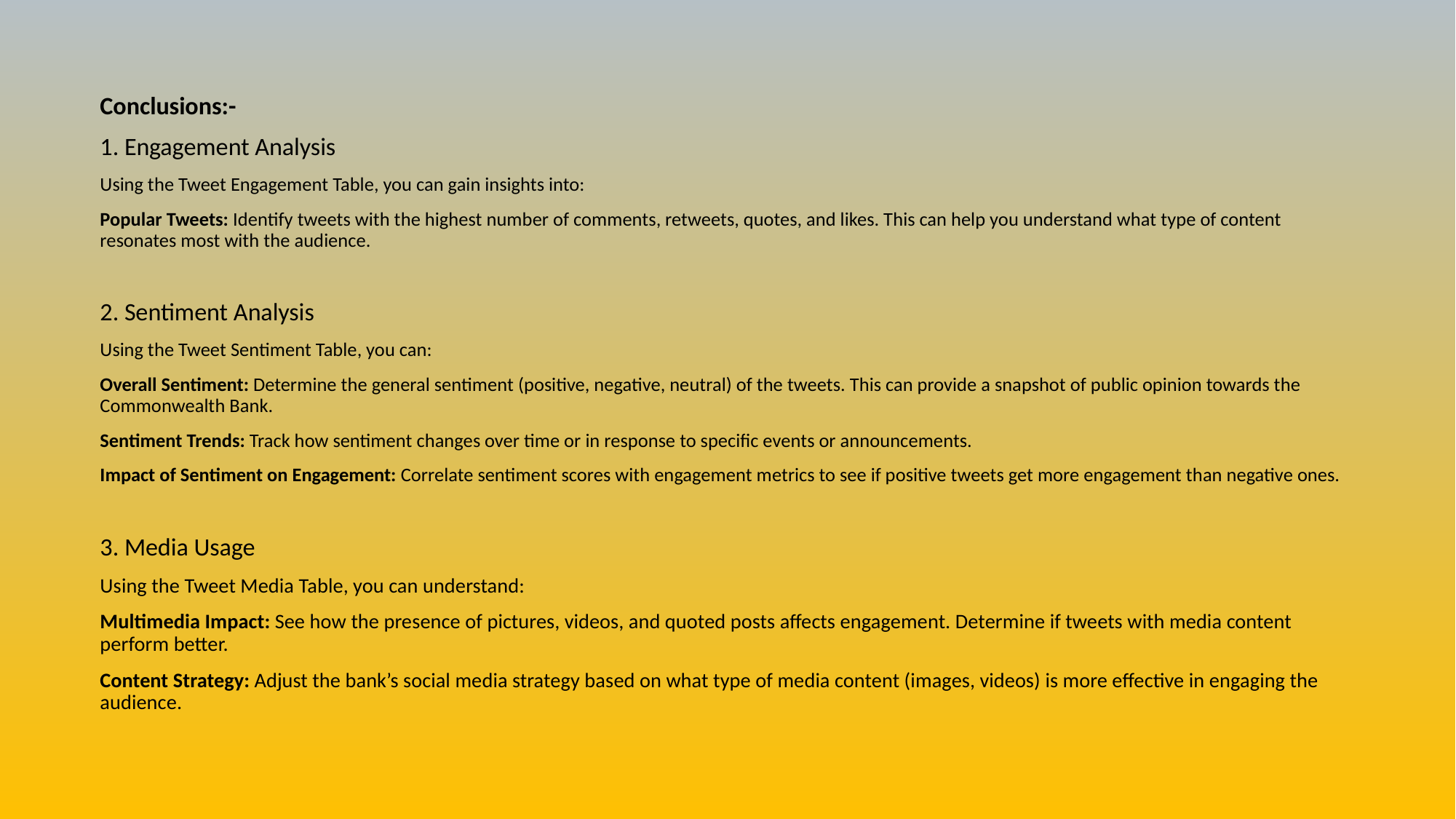

Conclusions:-
1. Engagement Analysis
Using the Tweet Engagement Table, you can gain insights into:
Popular Tweets: Identify tweets with the highest number of comments, retweets, quotes, and likes. This can help you understand what type of content resonates most with the audience.

2. Sentiment Analysis
Using the Tweet Sentiment Table, you can:
Overall Sentiment: Determine the general sentiment (positive, negative, neutral) of the tweets. This can provide a snapshot of public opinion towards the Commonwealth Bank.
Sentiment Trends: Track how sentiment changes over time or in response to specific events or announcements.
Impact of Sentiment on Engagement: Correlate sentiment scores with engagement metrics to see if positive tweets get more engagement than negative ones.

3. Media Usage
Using the Tweet Media Table, you can understand:
Multimedia Impact: See how the presence of pictures, videos, and quoted posts affects engagement. Determine if tweets with media content perform better.
Content Strategy: Adjust the bank’s social media strategy based on what type of media content (images, videos) is more effective in engaging the audience.